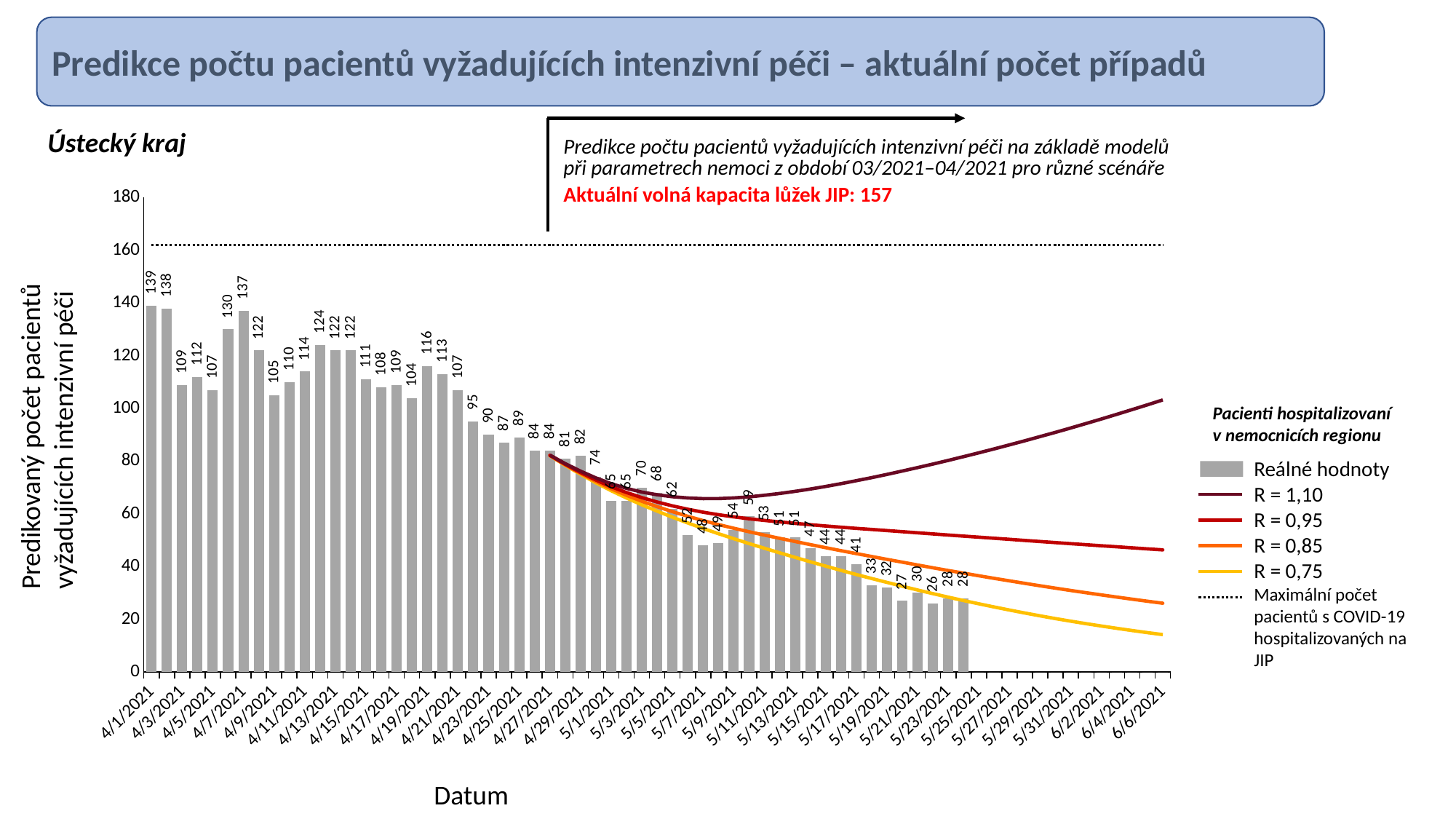

Predikce počtu pacientů vyžadujících intenzivní péči – aktuální počet případů
Ústecký kraj
| Predikce počtu pacientů vyžadujících intenzivní péči na základě modelů při parametrech nemoci z období 03/2021–04/2021 pro různé scénáře |
| --- |
| Aktuální volná kapacita lůžek JIP: 157 |

### Chart

| Category |  |  |  |  |  |  |
|---|---|---|---|---|---|---|
| 44287 | 139.0 | None | None | None | None | 162.0 |
| 44288 | 138.0 | None | None | None | None | 162.0 |
| 44289 | 109.0 | None | None | None | None | 162.0 |
| 44290 | 112.0 | None | None | None | None | 162.0 |
| 44291 | 107.0 | None | None | None | None | 162.0 |
| 44292 | 130.0 | None | None | None | None | 162.0 |
| 44293 | 137.0 | None | None | None | None | 162.0 |
| 44294 | 122.0 | None | None | None | None | 162.0 |
| 44295 | 105.0 | None | None | None | None | 162.0 |
| 44296 | 110.0 | None | None | None | None | 162.0 |
| 44297 | 114.0 | None | None | None | None | 162.0 |
| 44298 | 124.0 | None | None | None | None | 162.0 |
| 44299 | 122.0 | None | None | None | None | 162.0 |
| 44300 | 122.0 | None | None | None | None | 162.0 |
| 44301 | 111.0 | None | None | None | None | 162.0 |
| 44302 | 108.0 | None | None | None | None | 162.0 |
| 44303 | 109.0 | None | None | None | None | 162.0 |
| 44304 | 104.0 | None | None | None | None | 162.0 |
| 44305 | 116.0 | None | None | None | None | 162.0 |
| 44306 | 113.0 | None | None | None | None | 162.0 |
| 44307 | 107.0 | None | None | None | None | 162.0 |
| 44308 | 95.0 | None | None | None | None | 162.0 |
| 44309 | 90.0 | None | None | None | None | 162.0 |
| 44310 | 87.0 | None | None | None | None | 162.0 |
| 44311 | 89.0 | None | None | None | None | 162.0 |
| 44312 | 84.0 | None | None | None | None | 162.0 |
| 44313 | 84.0 | 82.1018942429717 | 82.16525122467014 | 82.22812822923451 | 82.32268372464812 | 162.0 |
| 44314 | 81.0 | 78.44414897536333 | 78.62384315202401 | 78.8029177920081 | 79.07231949745662 | 162.0 |
| 44315 | 82.0 | 75.04898046211923 | 75.38645433849607 | 75.72321265463978 | 76.22956743421554 | 162.0 |
| 44316 | 74.0 | 71.80809203222228 | 72.33586282221164 | 72.86283440704273 | 73.65471671543992 | 162.0 |
| 44317 | 65.0 | 68.78240456153006 | 69.53856771833902 | 70.29673700837631 | 71.44206448480524 | 162.0 |
| 44318 | 65.0 | 66.03385409969479 | 67.06021465006535 | 68.09704114234681 | 69.67798267106262 | 162.0 |
| 44319 | 70.0 | 63.44506770358723 | 64.78807182596576 | 66.15820635797293 | 68.27122712975088 | 162.0 |
| 44320 | 68.0 | 61.03357725944389 | 62.74111088346191 | 64.5019782690654 | 67.25122560552097 | 162.0 |
| 44321 | 62.0 | 58.73222930906445 | 60.84106251698198 | 63.03860470623255 | 66.51051555428921 | 162.0 |
| 44322 | 52.0 | 56.55244409908979 | 59.09193241379046 | 61.764659262506235 | 66.03762319823812 | 162.0 |
| 44323 | 48.0 | 54.45298505548344 | 57.44792159167897 | 60.63306689539779 | 65.78748213877381 | 162.0 |
| 44324 | 49.0 | 52.47359981925566 | 55.94652012579911 | 59.68215358095337 | 65.8063777173658 | 162.0 |
| 44325 | 54.0 | 50.58369541123096 | 54.55314611214099 | 58.87364952583016 | 66.05573723331568 | 162.0 |
| 44326 | 59.0 | 48.72772626543799 | 53.20633401352961 | 58.14024013254583 | 66.461289123204 | 162.0 |
| 44327 | 53.0 | 46.96027499695535 | 51.953033949445725 | 57.52285233813893 | 67.05416732830115 | 162.0 |
| 44328 | 51.0 | 45.21611226145678 | 50.72117544715351 | 56.942443002804524 | 67.74777879886514 | 162.0 |
| 44329 | 51.0 | 43.50721161133818 | 49.519210013753764 | 56.40299467725957 | 68.54499859720951 | 162.0 |
| 44330 | 47.0 | 41.820332254668415 | 48.32993776560653 | 55.88485104637111 | 69.42572124185044 | 162.0 |
| 44331 | 44.0 | 40.17509053238085 | 47.16946759474197 | 55.401952625204686 | 70.40191761971815 | 162.0 |
| 44332 | 44.0 | 38.56867654602087 | 46.03154313424466 | 54.94361121220635 | 71.45657038952629 | 162.0 |
| 44333 | 41.0 | 37.005397841858525 | 44.918499110485044 | 54.50728557341894 | 72.58202425631785 | 162.0 |
| 44334 | 33.0 | 35.48437338544429 | 43.82656371413985 | 54.08594408292976 | 73.76630726770138 | 162.0 |
| 44335 | 32.0 | 33.99147622152803 | 42.73893786939779 | 53.6615043904625 | 74.99031136613296 | 162.0 |
| 44336 | 27.0 | 32.54428568578953 | 41.6731048385561 | 53.24864968607589 | 76.26888776684427 | 162.0 |
| 44337 | 30.0 | 31.117793464446592 | 40.60243893357454 | 52.81985962824591 | 77.5721653033163 | 162.0 |
| 44338 | 26.0 | 29.73563643904102 | 39.55028951540581 | 52.396149859421335 | 78.91828161575171 | 162.0 |
| 44339 | 28.0 | 28.401342940055763 | 38.51989530349992 | 51.97966882176326 | 80.30591772355642 | 162.0 |
| 44340 | 28.0 | 27.11855655130806 | 37.51493896863375 | 51.57269173221962 | 81.73640259398034 | 162.0 |
| 44341 | 0.0 | 25.868804602875567 | 36.51704864103598 | 51.15598718545941 | 83.19064052601104 | 162.0 |
| 44342 | 0.0 | 24.66514341436119 | 35.53981965485015 | 50.7435917965056 | 84.68210551174398 | 162.0 |
| 44343 | 0.0 | 23.50678710330562 | 34.58283392479014 | 50.33387019787879 | 86.2083503128101 | 162.0 |
| 44344 | 0.0 | 22.389646176835818 | 33.64297941355467 | 49.92324651348757 | 87.76467204523738 | 162.0 |
| 44345 | 0.0 | 21.311050120368932 | 32.71829388370567 | 49.51044864838181 | 89.34861484644249 | 162.0 |
| 44346 | 0.0 | 20.272597562055275 | 31.81139929420233 | 49.09659987247326 | 90.96230141557699 | 162.0 |
| 44347 | 0.0 | 19.28601677724046 | 30.934667916829888 | 48.6950300453114 | 92.61840812349323 | 162.0 |
| 44348 | 0.0 | 18.342755596823814 | 30.081196311787426 | 48.29854434441383 | 94.30988824358357 | 162.0 |
| 44349 | 0.0 | 17.436130507243323 | 29.244650591842312 | 47.9011913903435 | 96.03101498624898 | 162.0 |
| 44350 | 0.0 | 16.575732205765554 | 28.43611535181651 | 47.51409550548206 | 97.79275534135624 | 162.0 |
| 44351 | 0.0 | 15.74142323420115 | 27.636217096714326 | 47.11797033065217 | 99.57604731918387 | 162.0 |
| 44352 | 0.0 | 14.946910403130993 | 26.85970110569299 | 46.72844010275901 | 101.39636875186095 | 162.0 |
| 44353 | 0.0 | 14.191475658053387 | 26.106483220354416 | 46.34525671795864 | 103.25428883903655 | 162.0 |
|  | None | None | None | None | None | None |
|  | None | None | None | None | None | None |
|  | None | None | None | None | None | None |
|  | None | None | None | None | None | None |
|  | None | None | None | None | None | None |
|  | None | None | None | None | None | None |
|  | None | None | None | None | None | None |
|  | None | None | None | None | None | None |
|  | None | None | None | None | None | None |
|  | None | None | None | None | None | None |
|  | None | None | None | None | None | None |
|  | None | None | None | None | None | None |
|  | None | None | None | None | None | None |
|  | None | None | None | None | None | None |
|  | None | None | None | None | None | None |
|  | None | None | None | None | None | None |
|  | None | None | None | None | None | None |
|  | None | None | None | None | None | None |
|  | None | None | None | None | None | None |
|  | None | None | None | None | None | None |
|  | None | None | None | None | None | None |
|  | None | None | None | None | None | None |
|  | None | None | None | None | None | None |
|  | None | None | None | None | None | None |
|  | None | None | None | None | None | None |
|  | None | None | None | None | None | None |
|  | None | None | None | None | None | None |
|  | None | None | None | None | None | None |
|  | None | None | None | None | None | None |
|  | None | None | None | None | None | None |
|  | None | None | None | None | None | None |
|  | None | None | None | None | None | None |
|  | None | None | None | None | None | None |
|  | None | None | None | None | None | None |
|  | None | None | None | None | None | None |
|  | None | None | None | None | None | None |
|  | None | None | None | None | None | None |
|  | None | None | None | None | None | None |
|  | None | None | None | None | None | None |
|  | None | None | None | None | None | None |
|  | None | None | None | None | None | None |
|  | None | None | None | None | None | None |
|  | None | None | None | None | None | None |
|  | None | None | None | None | None | None |
|  | None | None | None | None | None | None |
|  | None | None | None | None | None | None |
|  | None | None | None | None | None | None |
|  | None | None | None | None | None | None |
|  | None | None | None | None | None | None |
|  | None | None | None | None | None | None |
|  | None | None | None | None | None | None |
|  | None | None | None | None | None | None |
|  | None | None | None | None | None | None |
|  | None | None | None | None | None | None |
|  | None | None | None | None | None | None |
|  | None | None | None | None | None | None |
|  | None | None | None | None | None | None |
|  | None | None | None | None | None | None |
|  | None | None | None | None | None | None |
|  | None | None | None | None | None | None |
|  | None | None | None | None | None | None |
|  | None | None | None | None | None | None |
|  | None | None | None | None | None | None |
|  | None | None | None | None | None | None |
|  | None | None | None | None | None | None |
|  | None | None | None | None | None | None |
|  | None | None | None | None | None | None |
|  | None | None | None | None | None | None |
|  | None | None | None | None | None | None |
|  | None | None | None | None | None | None |
|  | None | None | None | None | None | None |
|  | None | None | None | None | None | None |
|  | None | None | None | None | None | None |
|  | None | None | None | None | None | None |
|  | None | None | None | None | None | None |
|  | None | None | None | None | None | None |
|  | None | None | None | None | None | None |
|  | None | None | None | None | None | None |
|  | None | None | None | None | None | None |
|  | None | None | None | None | None | None |
|  | None | None | None | None | None | None |
|  | None | None | None | None | None | None |
|  | None | None | None | None | None | None |
|  | None | None | None | None | None | None |
|  | None | None | None | None | None | None |
|  | None | None | None | None | None | None |
|  | None | None | None | None | None | None |
|  | None | None | None | None | None | None |
|  | None | None | None | None | None | None |
|  | None | None | None | None | None | None |
|  | None | None | None | None | None | None |
|  | None | None | None | None | None | None |
|  | None | None | None | None | None | None |
|  | None | None | None | None | None | None |
|  | None | None | None | None | None | None |
|  | None | None | None | None | None | None |
|  | None | None | None | None | None | None |
|  | None | None | None | None | None | None |
|  | None | None | None | None | None | None |
|  | None | None | None | None | None | None |
|  | None | None | None | None | None | None |
|  | None | None | None | None | None | None |
|  | None | None | None | None | None | None |
|  | None | None | None | None | None | None |
|  | None | None | None | None | None | None |
|  | None | None | None | None | None | None |
|  | None | None | None | None | None | None |
|  | None | None | None | None | None | None |
|  | None | None | None | None | None | None |
|  | None | None | None | None | None | None |
|  | None | None | None | None | None | None |
|  | None | None | None | None | None | None |
|  | None | None | None | None | None | None |
|  | None | None | None | None | None | None |
Pacienti hospitalizovaní v nemocnicích regionu
Predikovaný počet pacientů
vyžadujících intenzivní péči
Reálné hodnoty
R = 1,10
R = 0,95
R = 0,85
R = 0,75
Maximální počet pacientů s COVID-19 hospitalizovaných na JIP

Datum